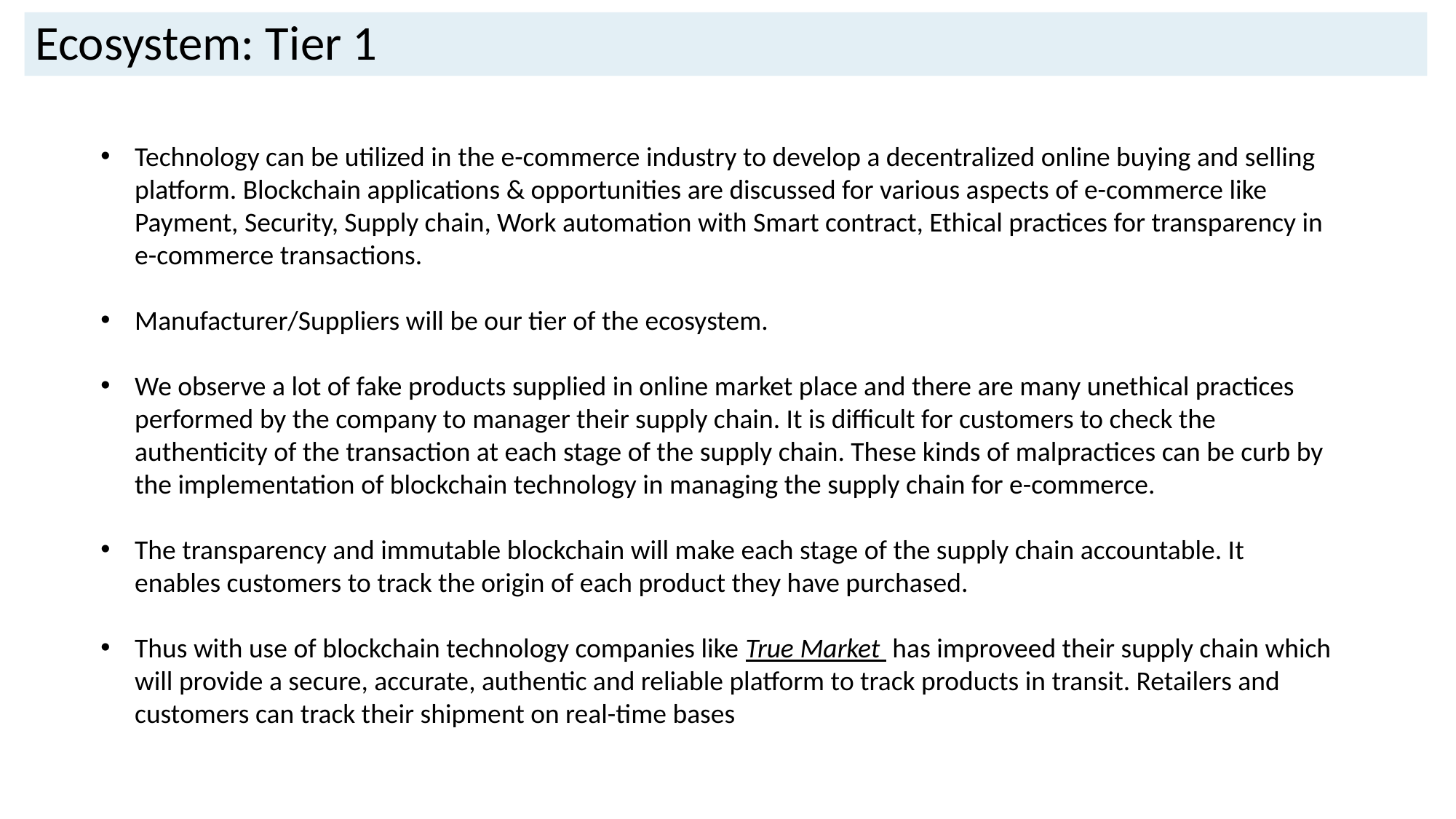

Ecosystem: Tier 1

Technology can be utilized in the e-commerce industry to develop a decentralized online buying and selling platform. Blockchain applications & opportunities are discussed for various aspects of e-commerce like Payment, Security, Supply chain, Work automation with Smart contract, Ethical practices for transparency in e-commerce transactions.

Manufacturer/Suppliers will be our tier of the ecosystem.
We observe a lot of fake products supplied in online market place and there are many unethical practices performed by the company to manager their supply chain. It is difficult for customers to check the authenticity of the transaction at each stage of the supply chain. These kinds of malpractices can be curb by the implementation of blockchain technology in managing the supply chain for e-commerce.
The transparency and immutable blockchain will make each stage of the supply chain accountable. It enables customers to track the origin of each product they have purchased.

Thus with use of blockchain technology companies like True Market  has improveed their supply chain which will provide a secure, accurate, authentic and reliable platform to track products in transit. Retailers and customers can track their shipment on real-time bases

Handlers , these are master weavers, local boutique in different parts of world.